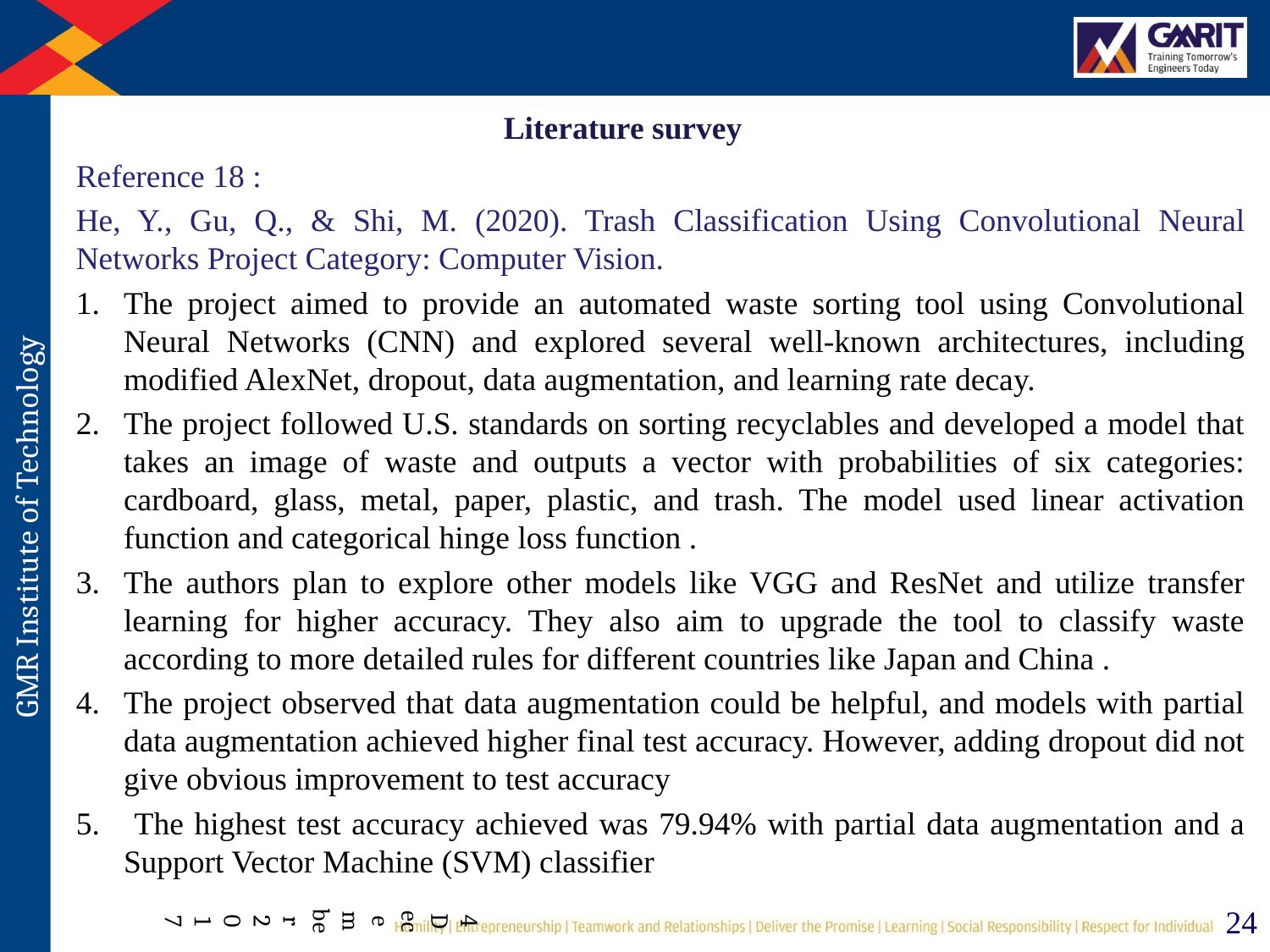

# Literature survey
Reference 18 :
He, Y., Gu, Q., & Shi, M. (2020). Trash Classification Using Convolutional Neural Networks Project Category: Computer Vision.
The project aimed to provide an automated waste sorting tool using Convolutional Neural Networks (CNN) and explored several well-known architectures, including modified AlexNet, dropout, data augmentation, and learning rate decay.
The project followed U.S. standards on sorting recyclables and developed a model that takes an image of waste and outputs a vector with probabilities of six categories: cardboard, glass, metal, paper, plastic, and trash. The model used linear activation function and categorical hinge loss function .
The authors plan to explore other models like VGG and ResNet and utilize transfer learning for higher accuracy. They also aim to upgrade the tool to classify waste according to more detailed rules for different countries like Japan and China .
The project observed that data augmentation could be helpful, and models with partial data augmentation achieved higher final test accuracy. However, adding dropout did not give obvious improvement to test accuracy
 The highest test accuracy achieved was 79.94% with partial data augmentation and a Support Vector Machine (SVM) classifier
4 December 2017
24